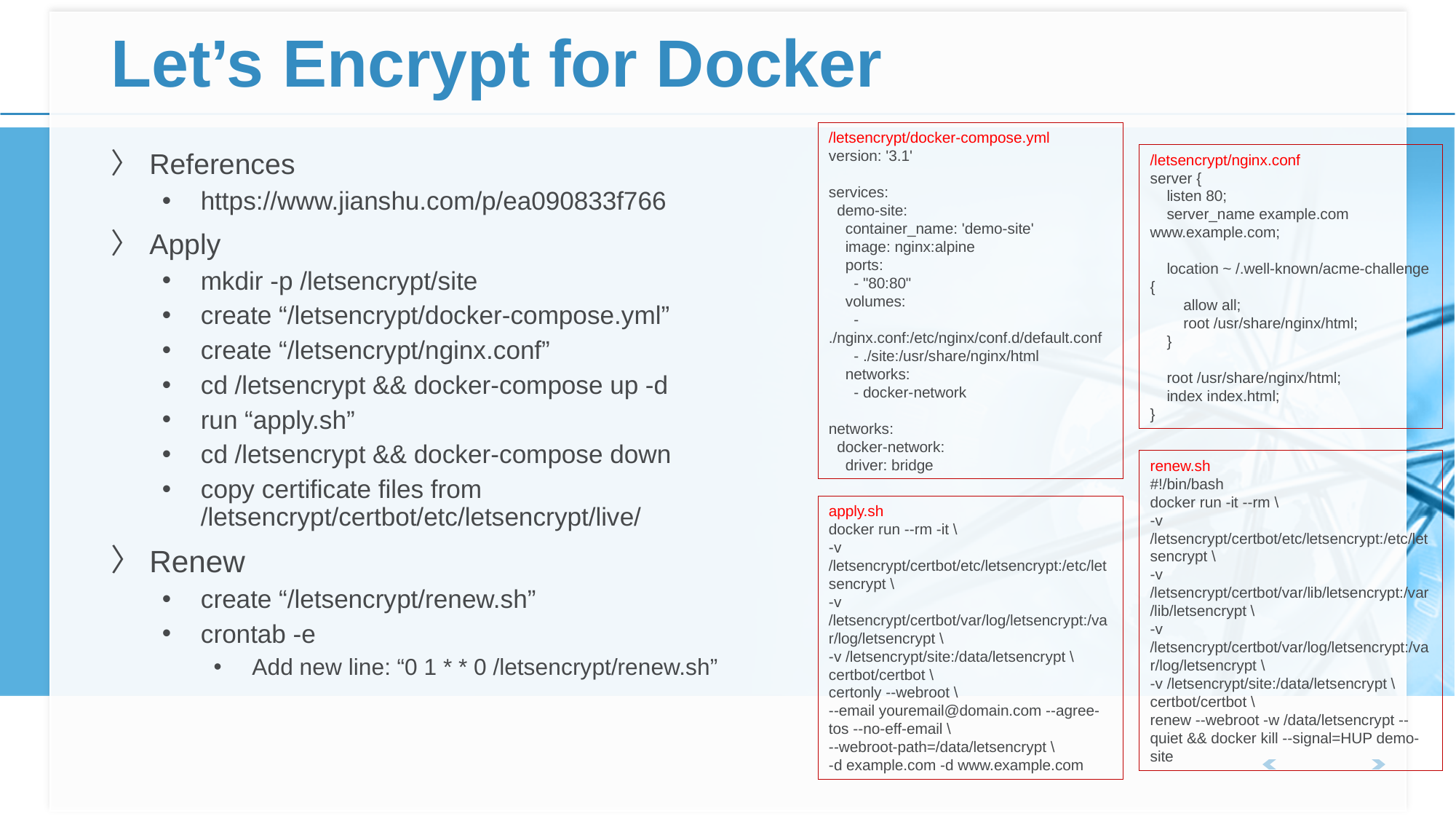

# Let’s Encrypt for Docker
/letsencrypt/docker-compose.yml
version: '3.1'

services:
  demo-site:
    container_name: 'demo-site'
    image: nginx:alpine
    ports:
      - "80:80"
    volumes:
      - ./nginx.conf:/etc/nginx/conf.d/default.conf
      - ./site:/usr/share/nginx/html
    networks:
      - docker-network

networks:
  docker-network:
    driver: bridge
References
https://www.jianshu.com/p/ea090833f766
Apply
mkdir -p /letsencrypt/site
create “/letsencrypt/docker-compose.yml”
create “/letsencrypt/nginx.conf”
cd /letsencrypt && docker-compose up -d
run “apply.sh”
cd /letsencrypt && docker-compose down
copy certificate files from /letsencrypt/certbot/etc/letsencrypt/live/
Renew
create “/letsencrypt/renew.sh”
crontab -e
Add new line: “0 1 * * 0 /letsencrypt/renew.sh”
/letsencrypt/nginx.conf
server {
    listen 80;
    server_name example.com www.example.com;

    location ~ /.well-known/acme-challenge {
        allow all;
        root /usr/share/nginx/html;
    }

    root /usr/share/nginx/html;
    index index.html;
}
renew.sh
#!/bin/bash
docker run -it --rm \
-v /letsencrypt/certbot/etc/letsencrypt:/etc/letsencrypt \
-v /letsencrypt/certbot/var/lib/letsencrypt:/var/lib/letsencrypt \
-v /letsencrypt/certbot/var/log/letsencrypt:/var/log/letsencrypt \
-v /letsencrypt/site:/data/letsencrypt \
certbot/certbot \
renew --webroot -w /data/letsencrypt --quiet && docker kill --signal=HUP demo-site
apply.sh
docker run --rm -it \
-v /letsencrypt/certbot/etc/letsencrypt:/etc/letsencrypt \
-v /letsencrypt/certbot/var/log/letsencrypt:/var/log/letsencrypt \
-v /letsencrypt/site:/data/letsencrypt \
certbot/certbot \
certonly --webroot \
--email youremail@domain.com --agree-tos --no-eff-email \
--webroot-path=/data/letsencrypt \
-d example.com -d www.example.com